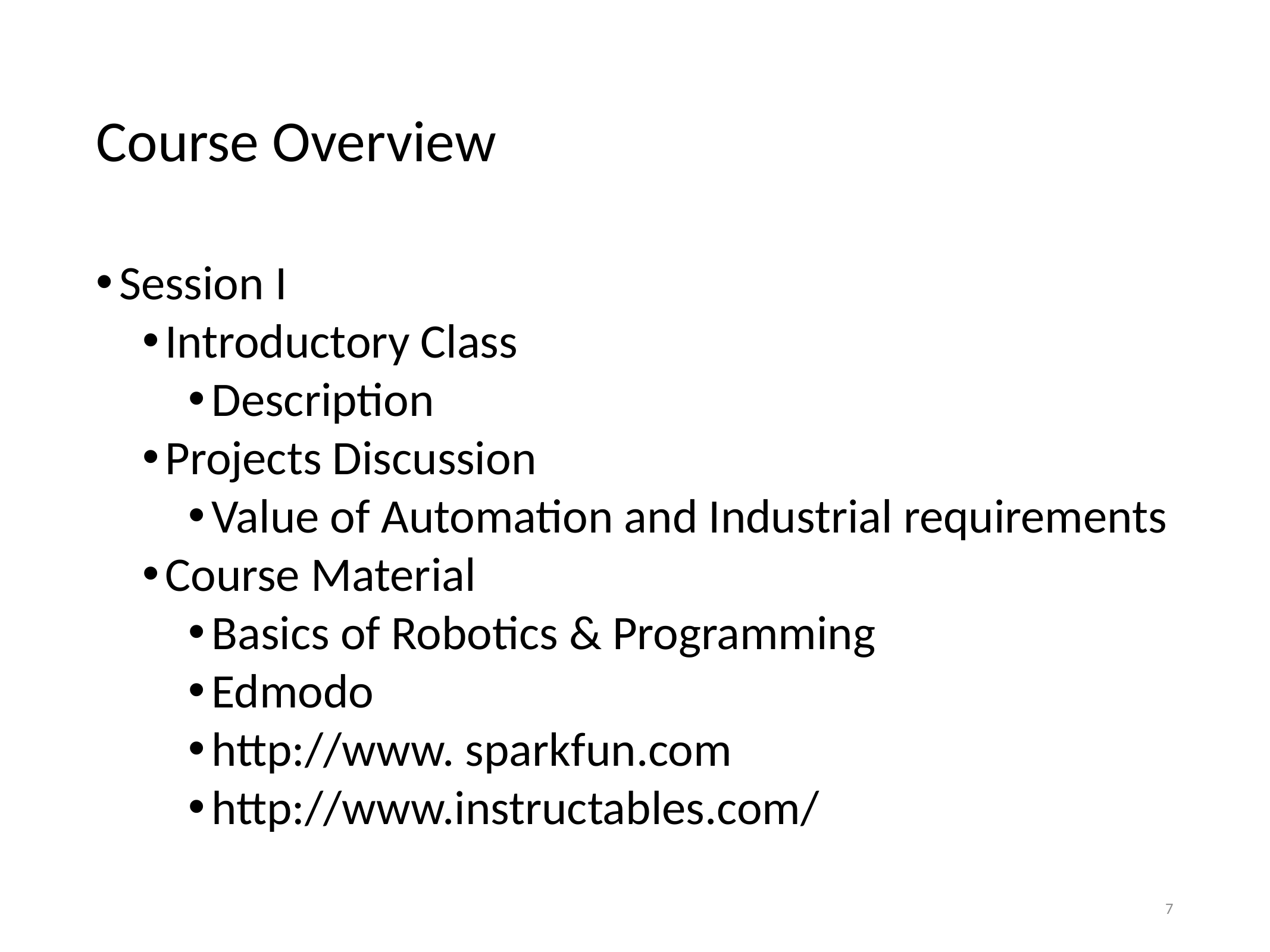

# Course Overview
Session I
Introductory Class
Description
Projects Discussion
Value of Automation and Industrial requirements
Course Material
Basics of Robotics & Programming
Edmodo
http://www. sparkfun.com
http://www.instructables.com/

7